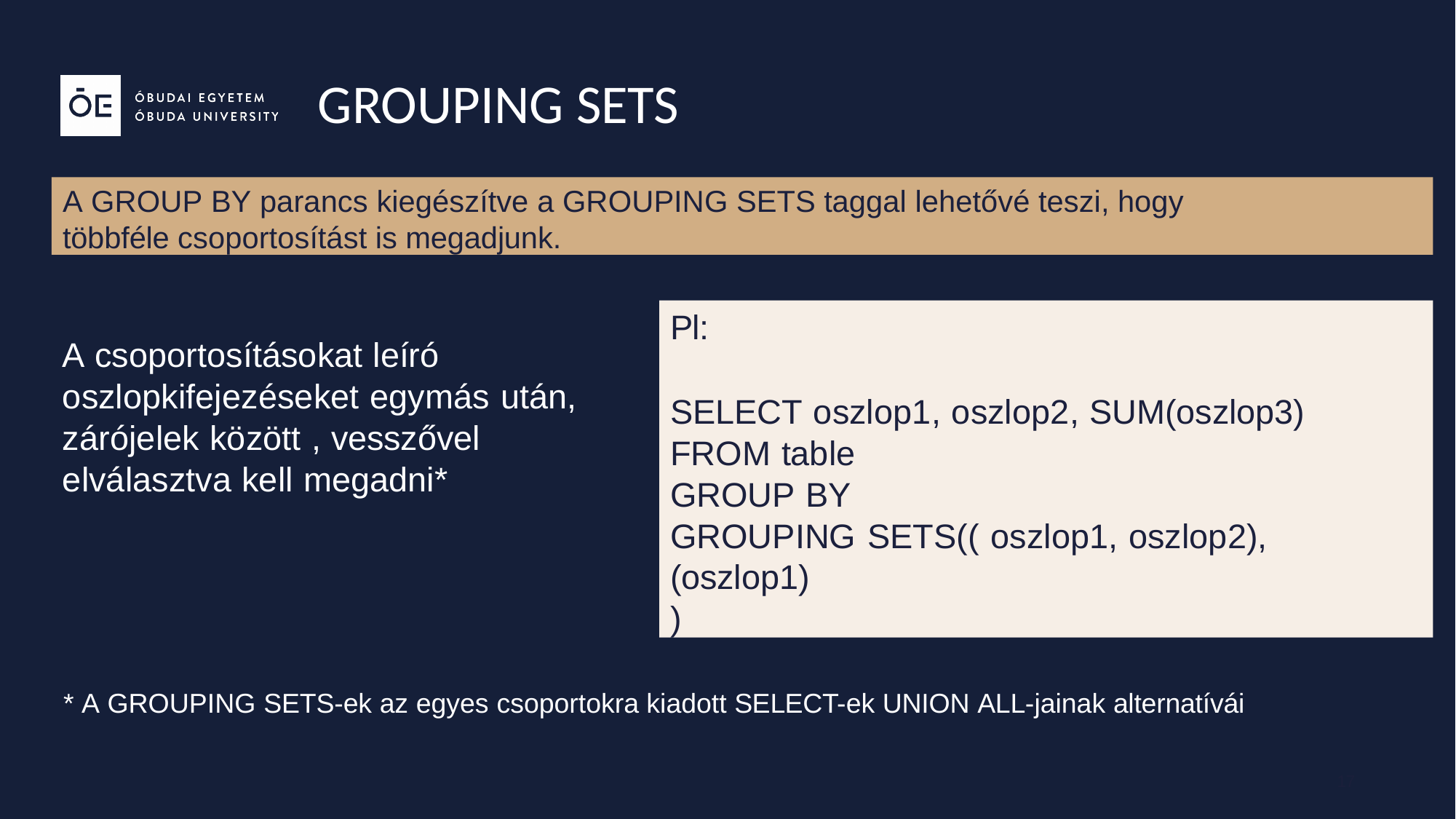

# GROUPING SETS
A GROUP BY parancs kiegészítve a GROUPING SETS taggal lehetővé teszi, hogy többféle csoportosítást is megadjunk.
Pl:

SELECT oszlop1, oszlop2, SUM(oszlop3) FROM table
GROUP BY
GROUPING SETS(( oszlop1, oszlop2), (oszlop1)
)
A csoportosításokat leíró oszlopkifejezéseket egymás után, zárójelek között , vesszővel elválasztva kell megadni*
* A GROUPING SETS-ek az egyes csoportokra kiadott SELECT-ek UNION ALL-jainak alternatívái
17